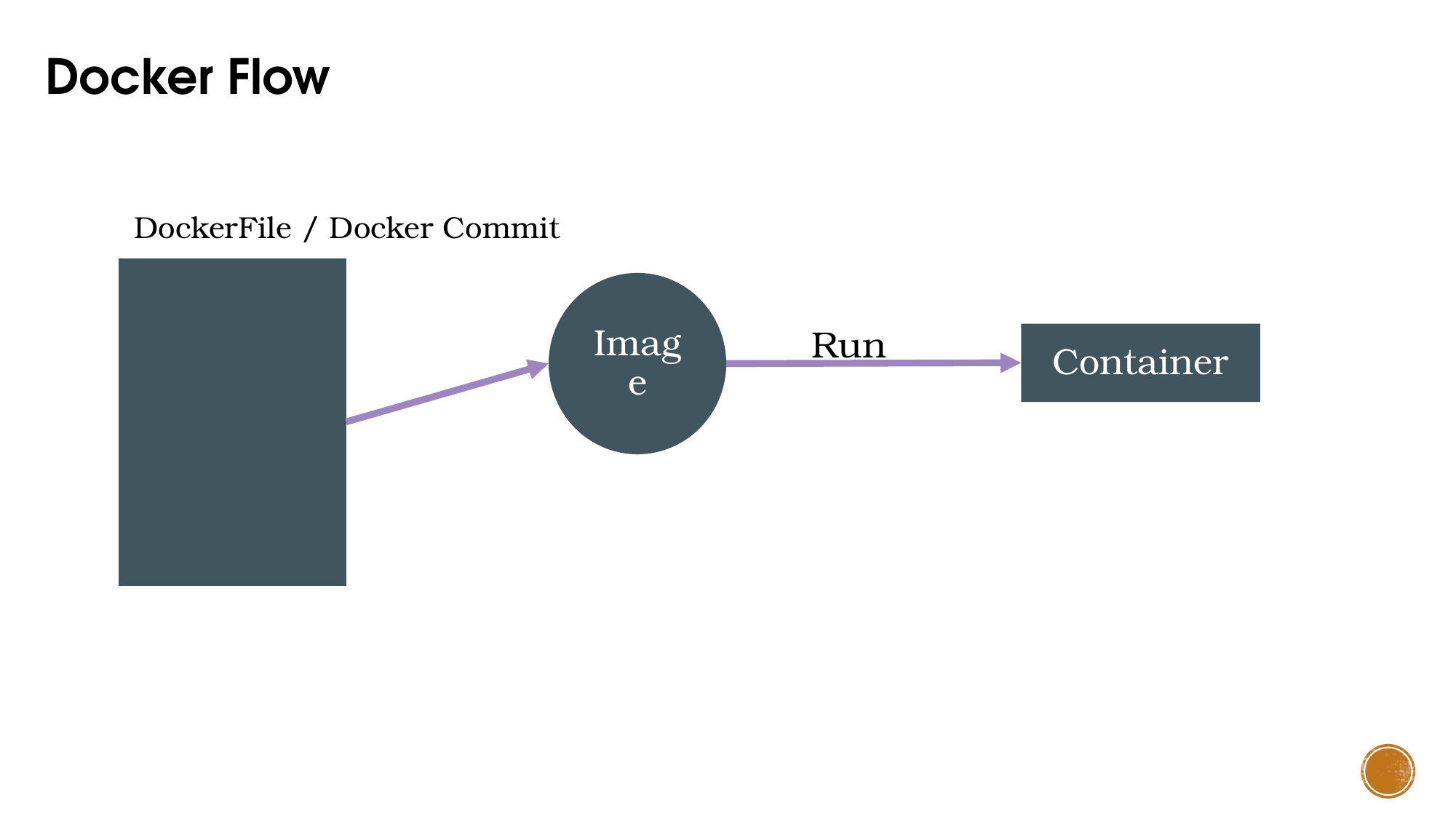

Docker Flow
DockerFile / Docker Commit

Image
Container
Run